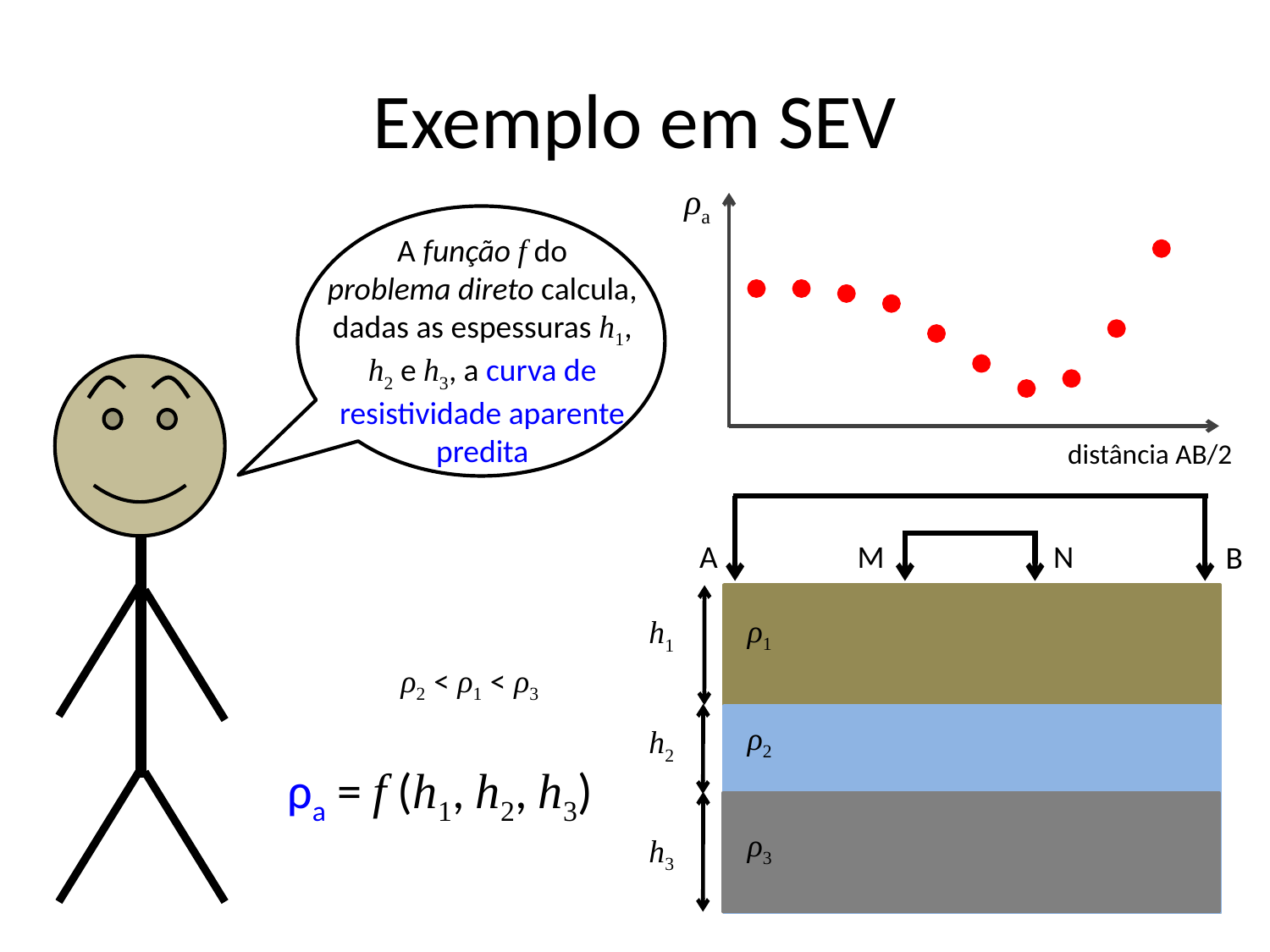

# Exemplo em SEV
ρa

A função f do
problema direto calcula, dadas as espessuras h1, h2 e h3, a curva de resistividade aparente predita

distância AB/2
N
A
M
B

ρ1
h1
ρ2 < ρ1 < ρ3

ρ2
h2
ρa = f (h1, h2, h3)

ρ3
h3